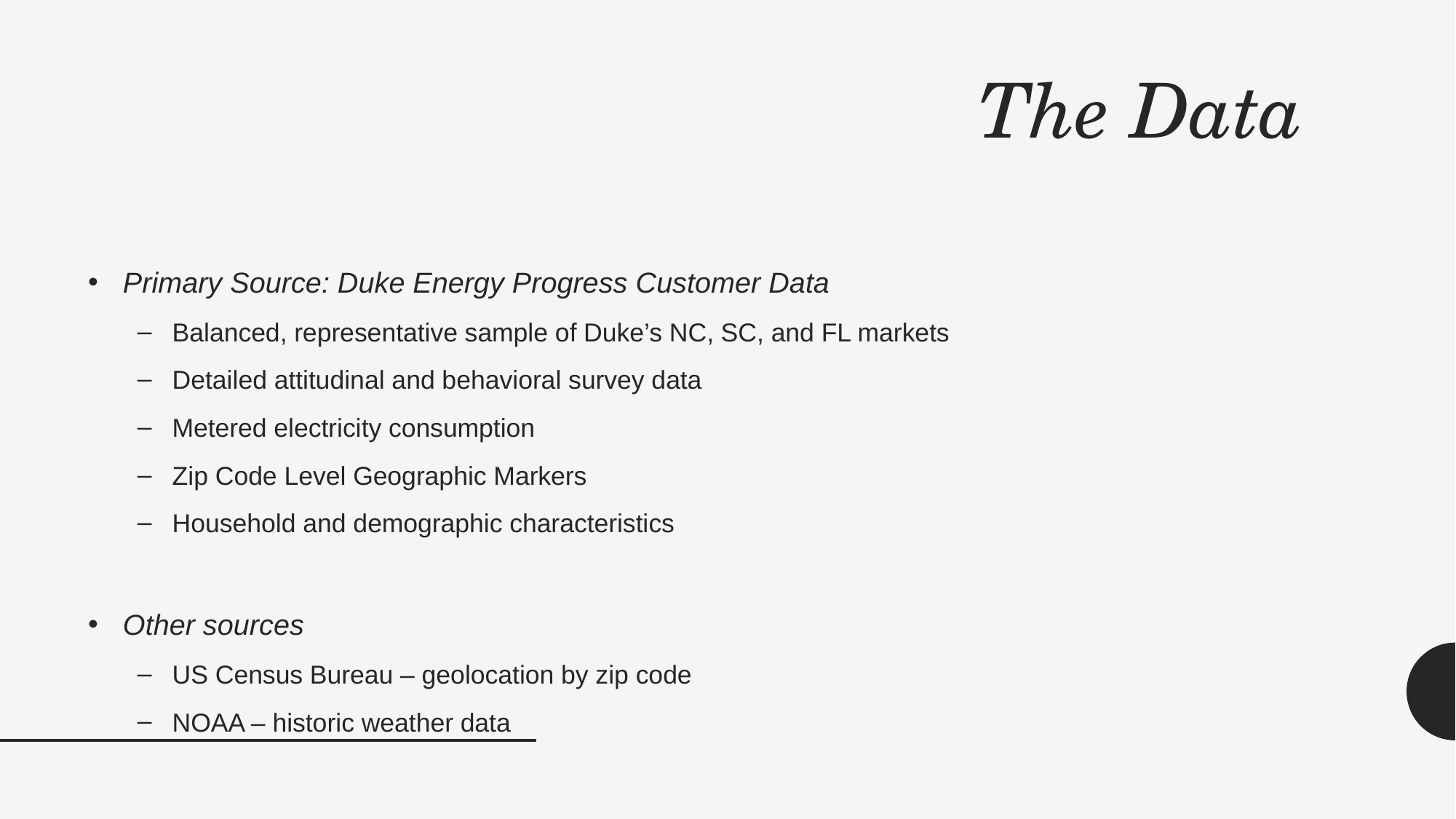

# The Data
Primary Source: Duke Energy Progress Customer Data
Balanced, representative sample of Duke’s NC, SC, and FL markets
Detailed attitudinal and behavioral survey data
Metered electricity consumption
Zip Code Level Geographic Markers
Household and demographic characteristics

Other sources
US Census Bureau – geolocation by zip code
NOAA – historic weather data